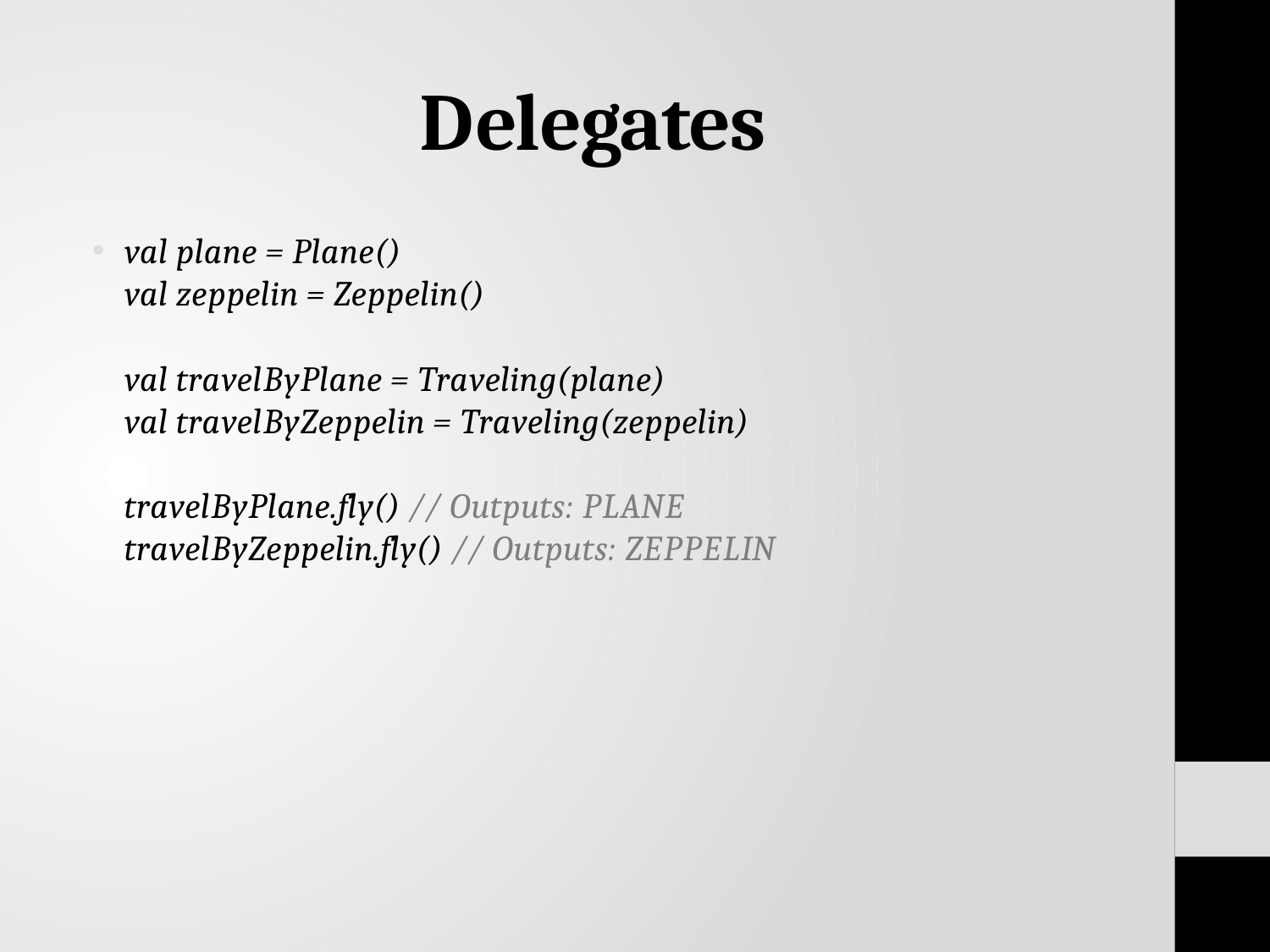

# Delegates
val plane = Plane()
val zeppelin = Zeppelin()
val travelByPlane = Traveling(plane)
val travelByZeppelin = Traveling(zeppelin)
travelByPlane.fly() // Outputs: PLANE
travelByZeppelin.fly() // Outputs: ZEPPELIN